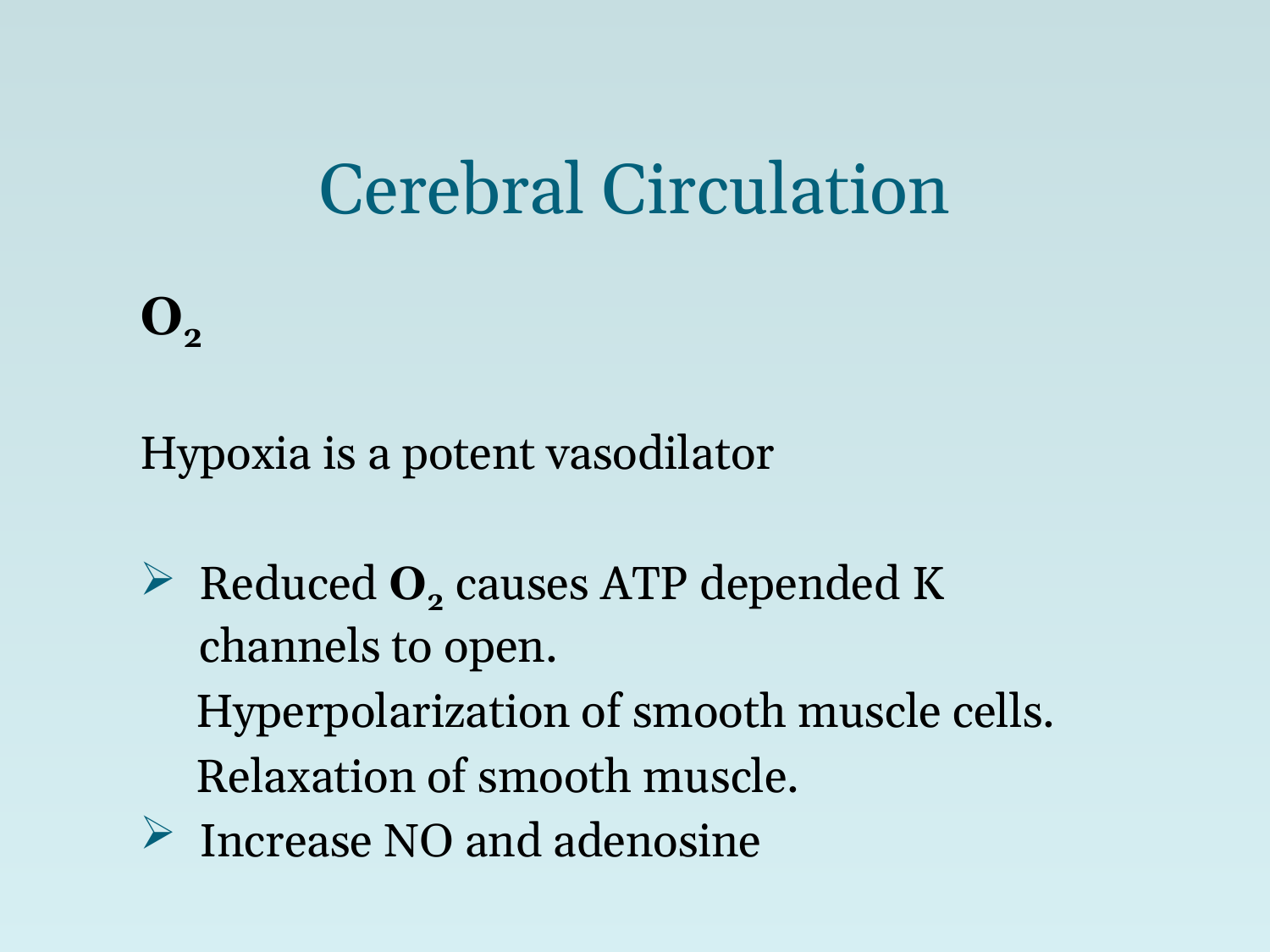

# Cerebral Circulation
O2

Hypoxia is a potent vasodilator

Reduced O2 causes ATP depended K channels to open.
     Hyperpolarization of smooth muscle cells.
     Relaxation of smooth muscle.
Increase NO and adenosine